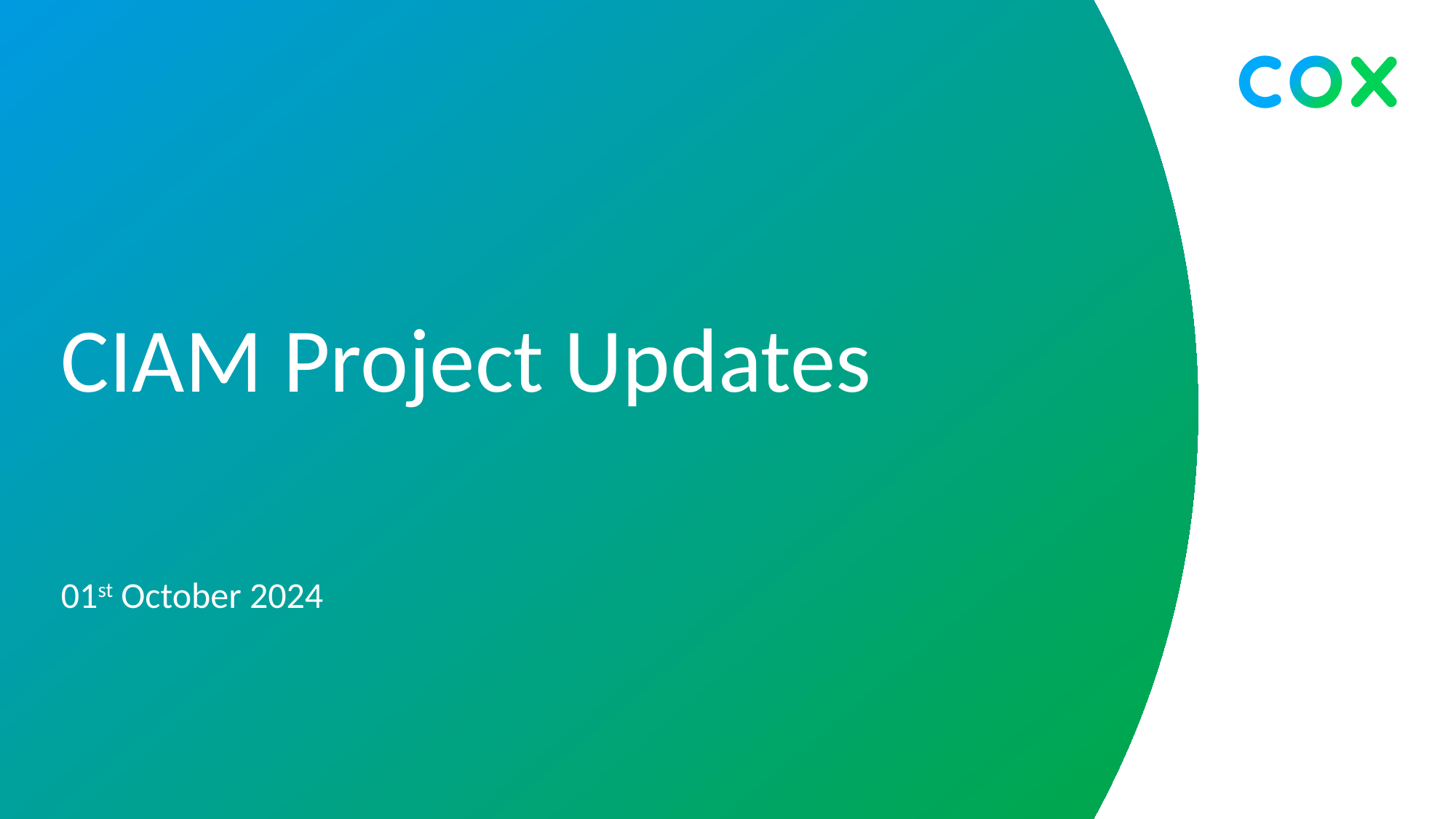

# CIAM Project Updates
01st October 2024